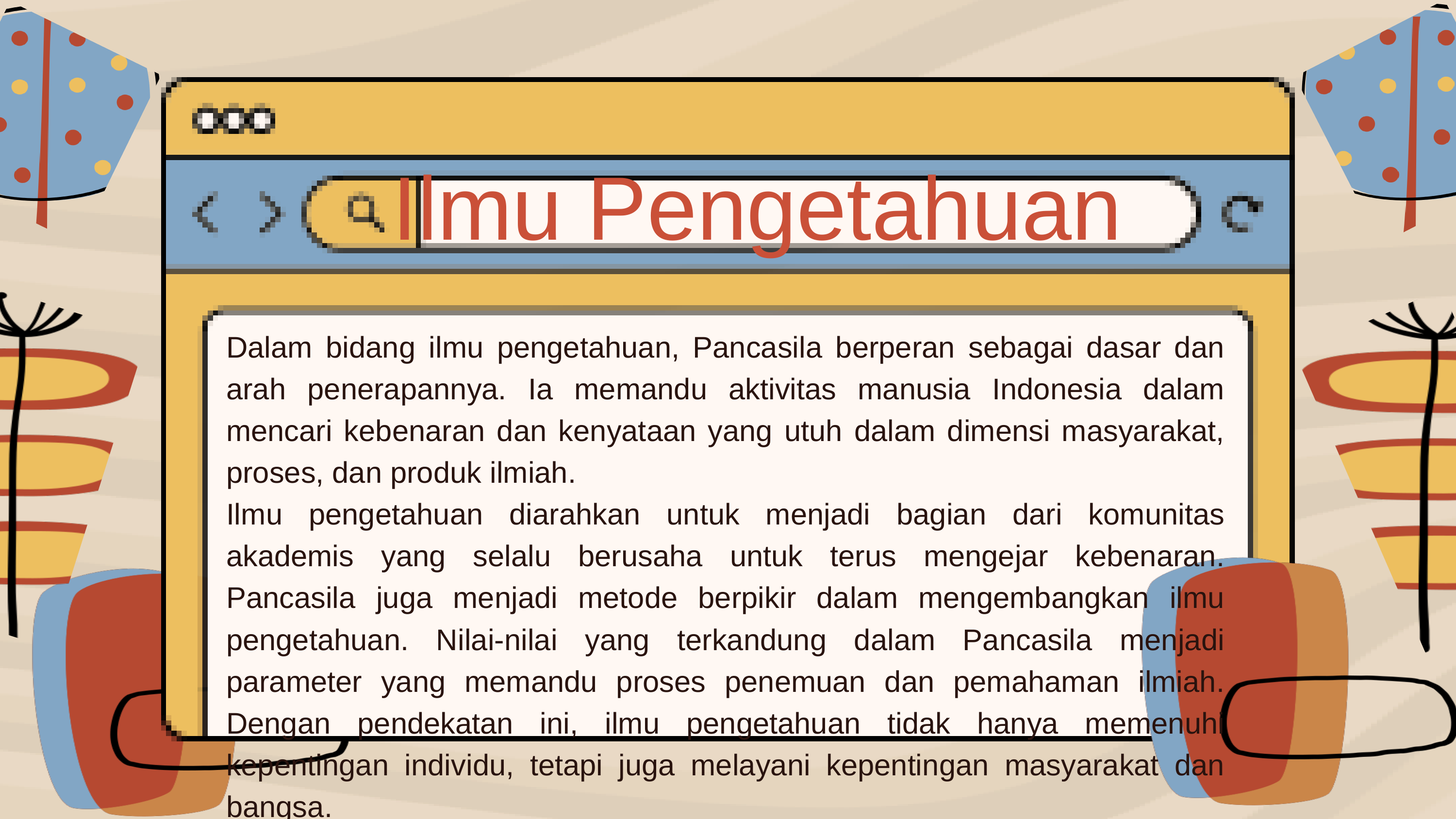

Ilmu Pengetahuan

Dalam bidang ilmu pengetahuan, Pancasila berperan sebagai dasar dan arah penerapannya. Ia memandu aktivitas manusia Indonesia dalam mencari kebenaran dan kenyataan yang utuh dalam dimensi masyarakat, proses, dan produk ilmiah.
Ilmu pengetahuan diarahkan untuk menjadi bagian dari komunitas akademis yang selalu berusaha untuk terus mengejar kebenaran. Pancasila juga menjadi metode berpikir dalam mengembangkan ilmu pengetahuan. Nilai-nilai yang terkandung dalam Pancasila menjadi parameter yang memandu proses penemuan dan pemahaman ilmiah. Dengan pendekatan ini, ilmu pengetahuan tidak hanya memenuhi kepentingan individu, tetapi juga melayani kepentingan masyarakat dan bangsa.